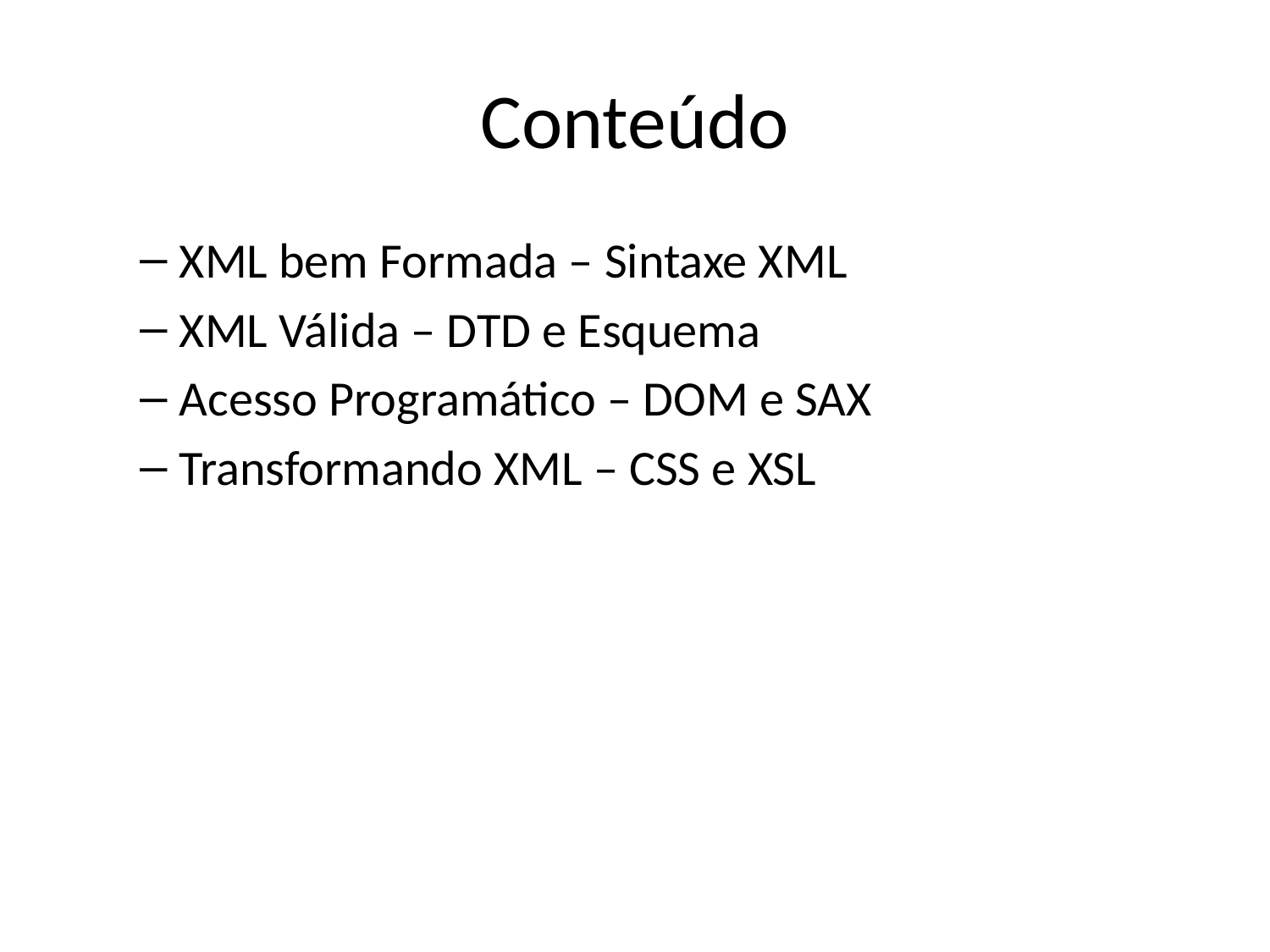

# Conteúdo
XML bem Formada – Sintaxe XML
XML Válida – DTD e Esquema
Acesso Programático – DOM e SAX
Transformando XML – CSS e XSL